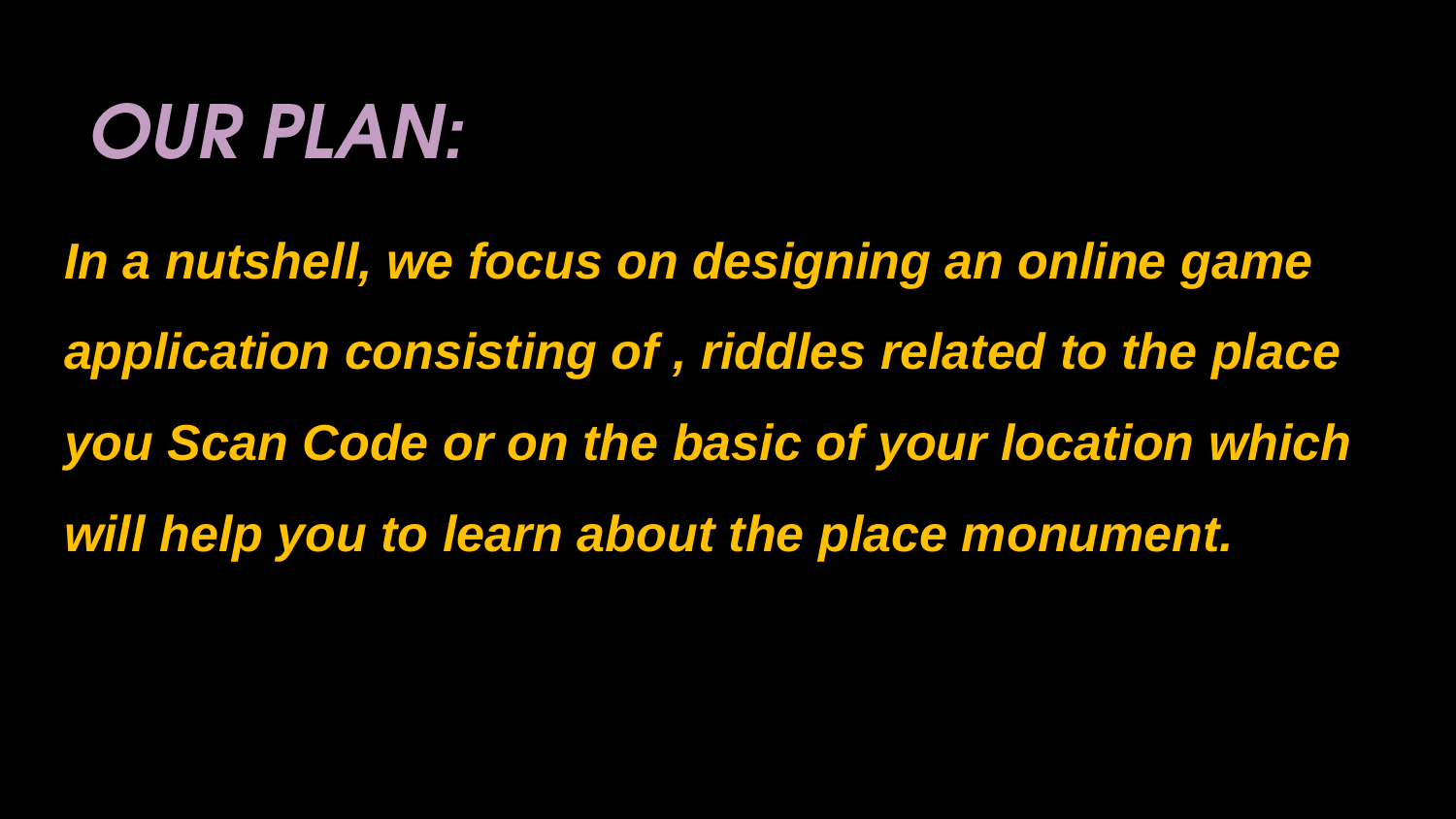

# OUR PLAN:
In a nutshell, we focus on designing an online game application consisting of , riddles related to the place you Scan Code or on the basic of your location which will help you to learn about the place monument.